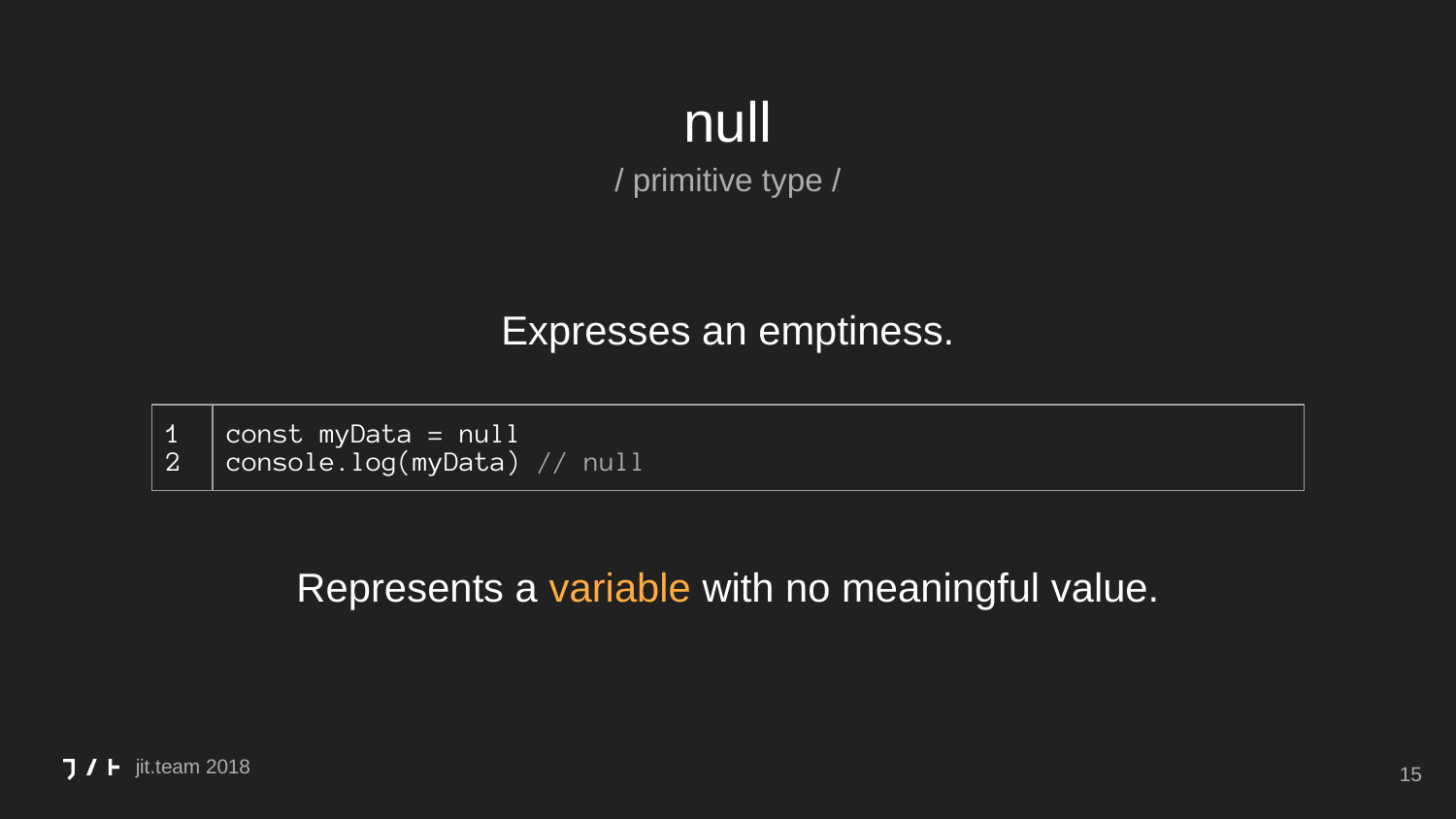

# null
/ primitive type /

Expresses an emptiness.

Represents a variable with no meaningful value.

| 1 2 | const myData = null console.log(myData) // null |
| --- | --- |
15